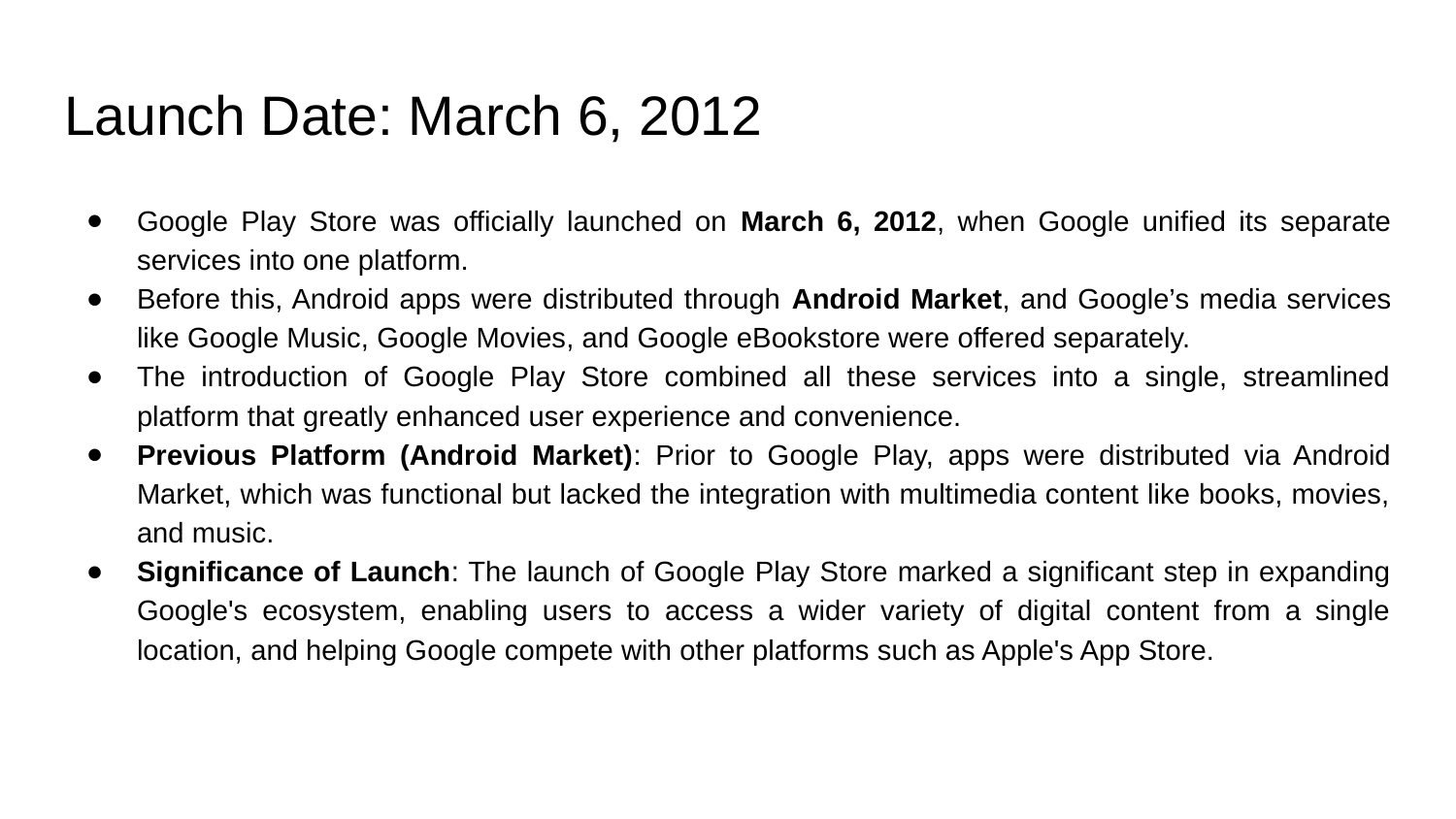

# Launch Date: March 6, 2012
Google Play Store was officially launched on March 6, 2012, when Google unified its separate services into one platform.
Before this, Android apps were distributed through Android Market, and Google’s media services like Google Music, Google Movies, and Google eBookstore were offered separately.
The introduction of Google Play Store combined all these services into a single, streamlined platform that greatly enhanced user experience and convenience.
Previous Platform (Android Market): Prior to Google Play, apps were distributed via Android Market, which was functional but lacked the integration with multimedia content like books, movies, and music.
Significance of Launch: The launch of Google Play Store marked a significant step in expanding Google's ecosystem, enabling users to access a wider variety of digital content from a single location, and helping Google compete with other platforms such as Apple's App Store.